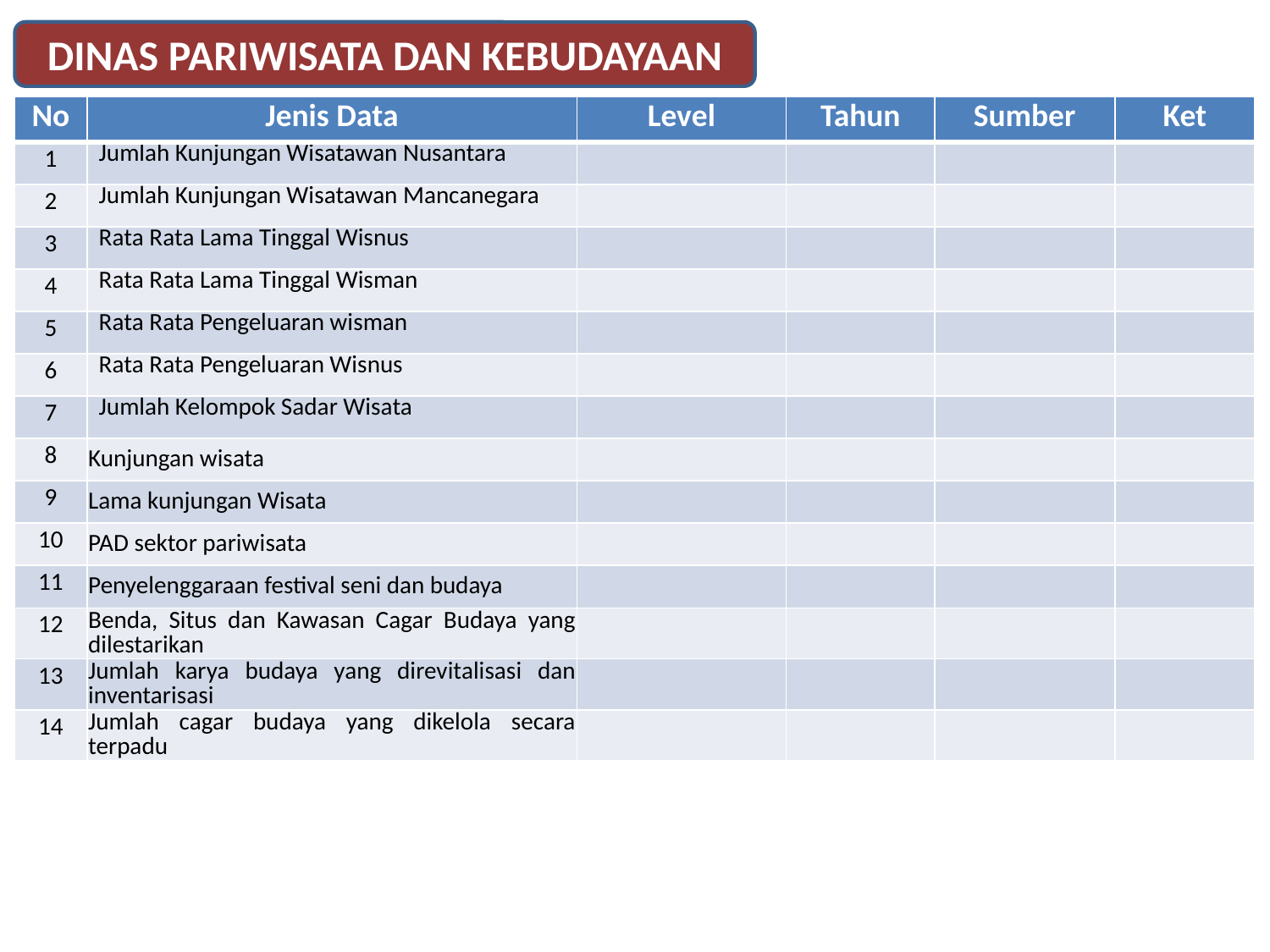

DINAS PARIWISATA DAN KEBUDAYAAN
| No | Jenis Data | Level | Tahun | Sumber | Ket |
| --- | --- | --- | --- | --- | --- |
| 1 | Jumlah Kunjungan Wisatawan Nusantara |  |  |  |  |
| 2 | Jumlah Kunjungan Wisatawan Mancanegara |  |  |  |  |
| 3 | Rata Rata Lama Tinggal Wisnus |  |  |  |  |
| 4 | Rata Rata Lama Tinggal Wisman |  |  |  |  |
| 5 | Rata Rata Pengeluaran wisman |  |  |  |  |
| 6 | Rata Rata Pengeluaran Wisnus |  |  |  |  |
| 7 | Jumlah Kelompok Sadar Wisata |  |  |  |  |
| 8 | Kunjungan wisata |  |  |  |  |
| 9 | Lama kunjungan Wisata |  |  |  |  |
| 10 | PAD sektor pariwisata |  |  |  |  |
| 11 | Penyelenggaraan festival seni dan budaya |  |  |  |  |
| 12 | Benda, Situs dan Kawasan Cagar Budaya yang dilestarikan |  |  |  |  |
| 13 | Jumlah karya budaya yang direvitalisasi dan inventarisasi |  |  |  |  |
| 14 | Jumlah cagar budaya yang dikelola secara terpadu |  |  |  |  |